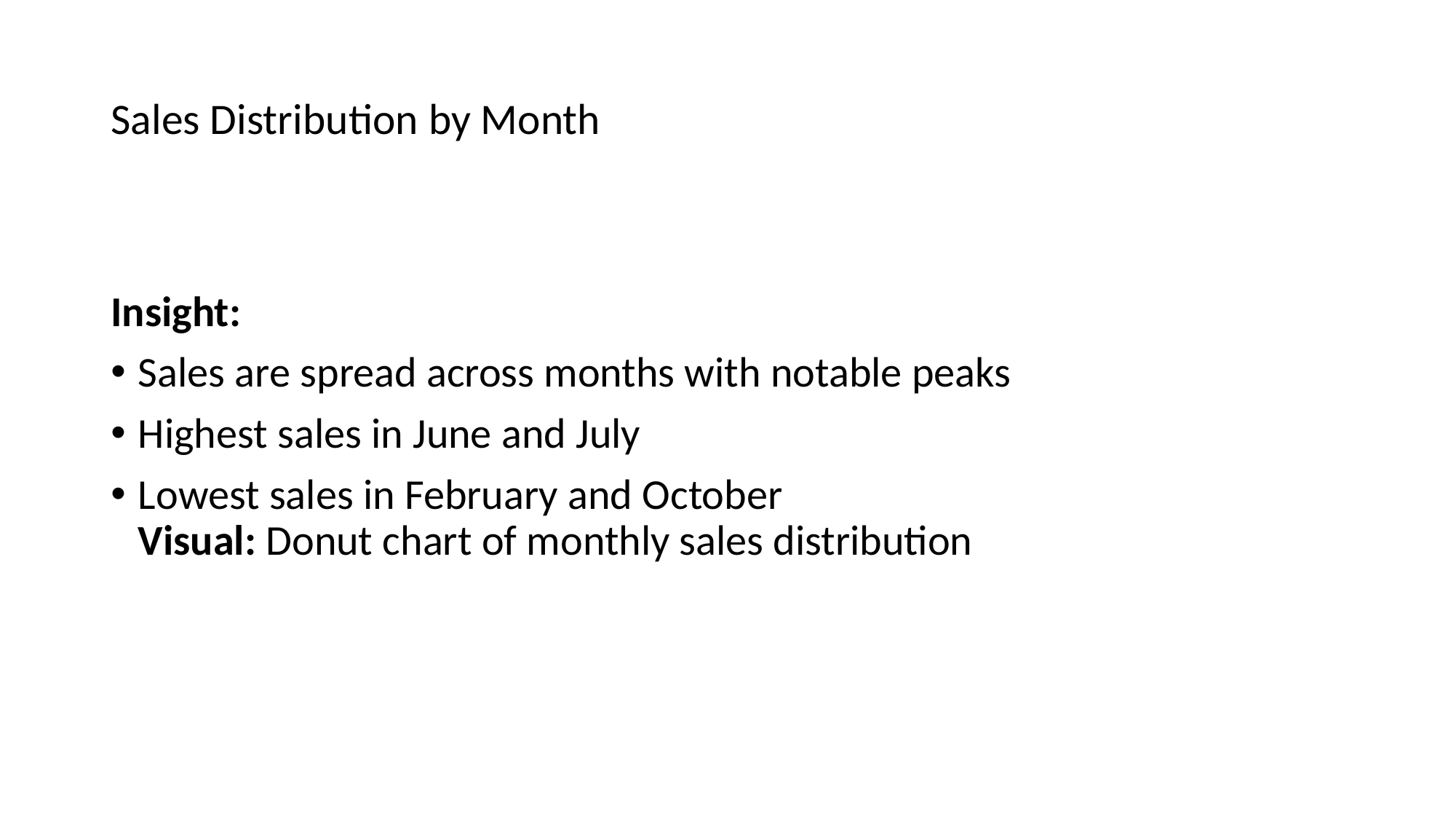

# Sales Distribution by Month

Insight:
Sales are spread across months with notable peaks
Highest sales in June and July
Lowest sales in February and October
Visual: Donut chart of monthly sales distribution